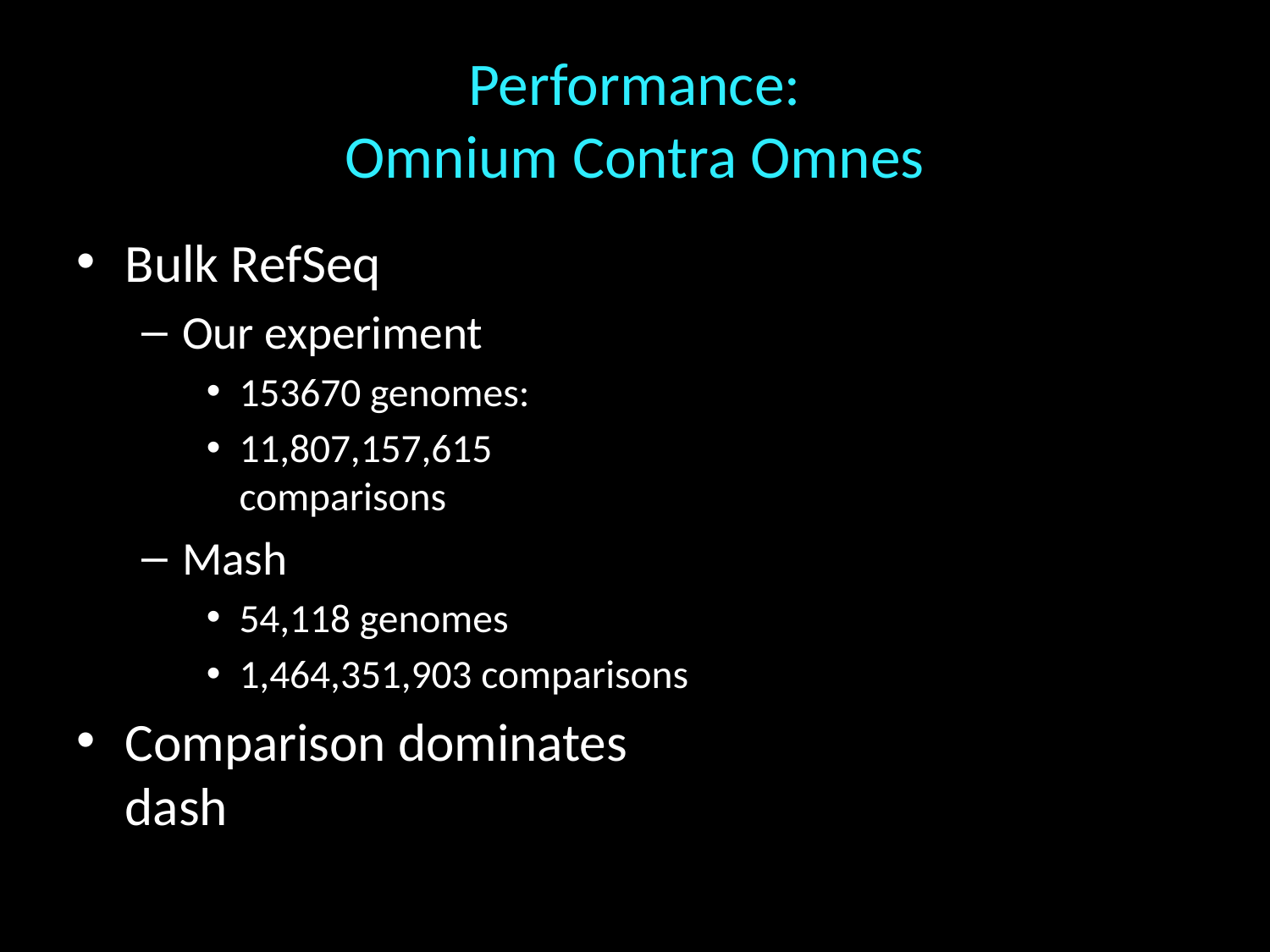

# Performance: Omnium Contra Omnes
Bulk RefSeq
Our experiment
153670 genomes:
11,807,157,615 comparisons
Mash
54,118 genomes
1,464,351,903 comparisons
Comparison dominates dash